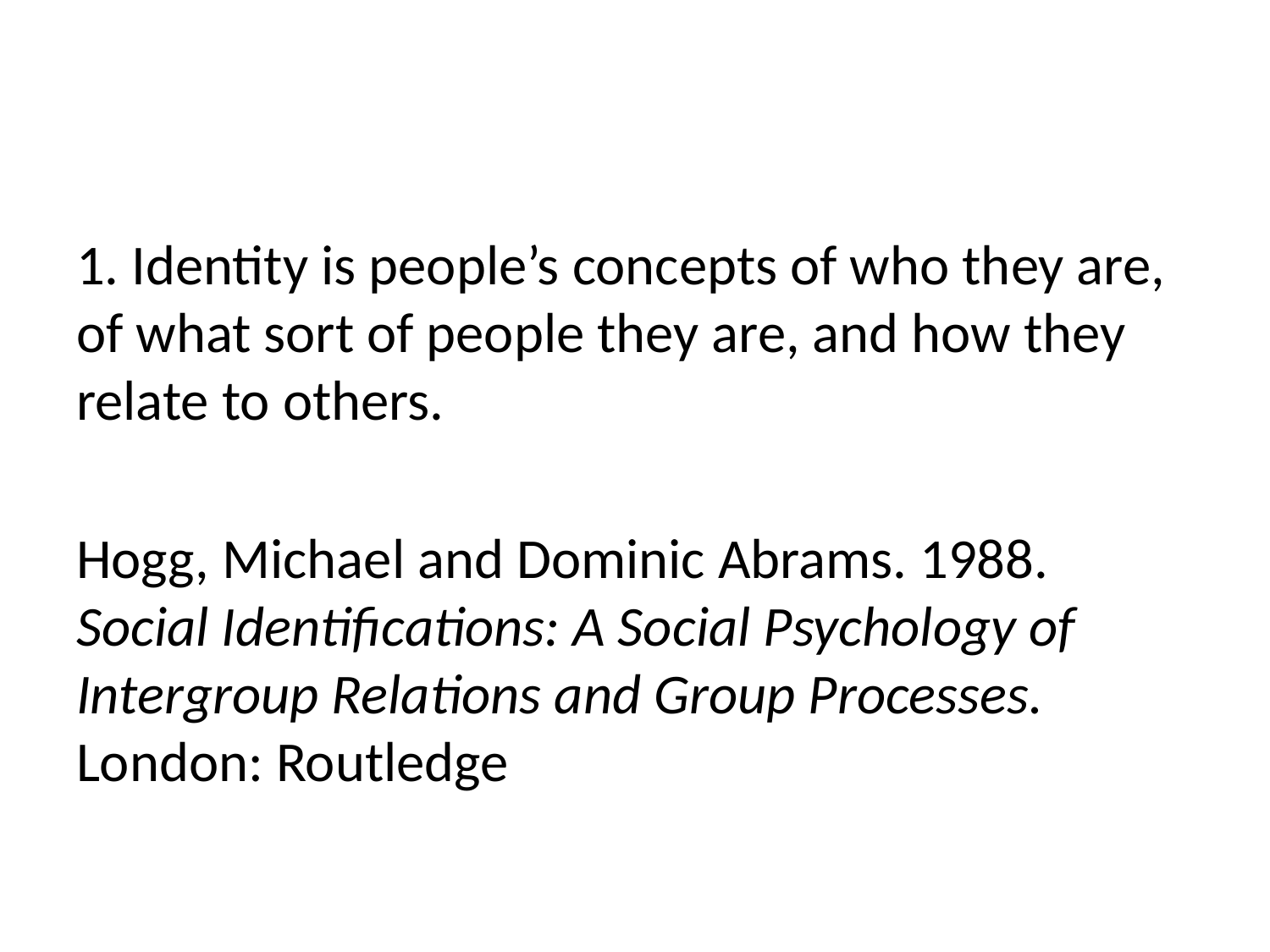

1. Identity is people’s concepts of who they are, of what sort of people they are, and how they relate to others.

Hogg, Michael and Dominic Abrams. 1988. Social Identifications: A Social Psychology of Intergroup Relations and Group Processes. London: Routledge